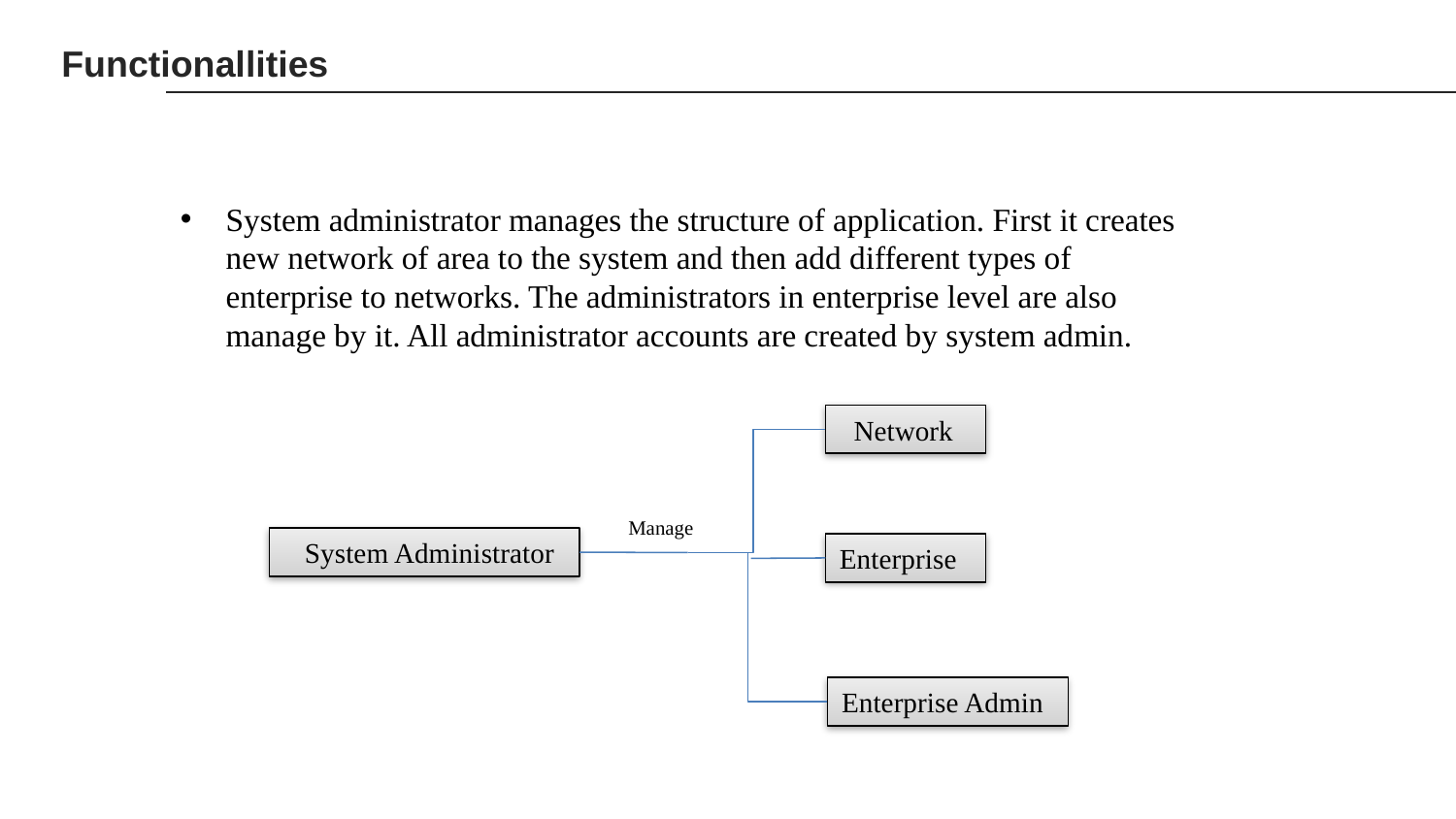

Functionallities
System administrator manages the structure of application. First it creates new network of area to the system and then add different types of enterprise to networks. The administrators in enterprise level are also manage by it. All administrator accounts are created by system admin.
  Network
Manage
   System Administrator
Enterprise
Enterprise Admin